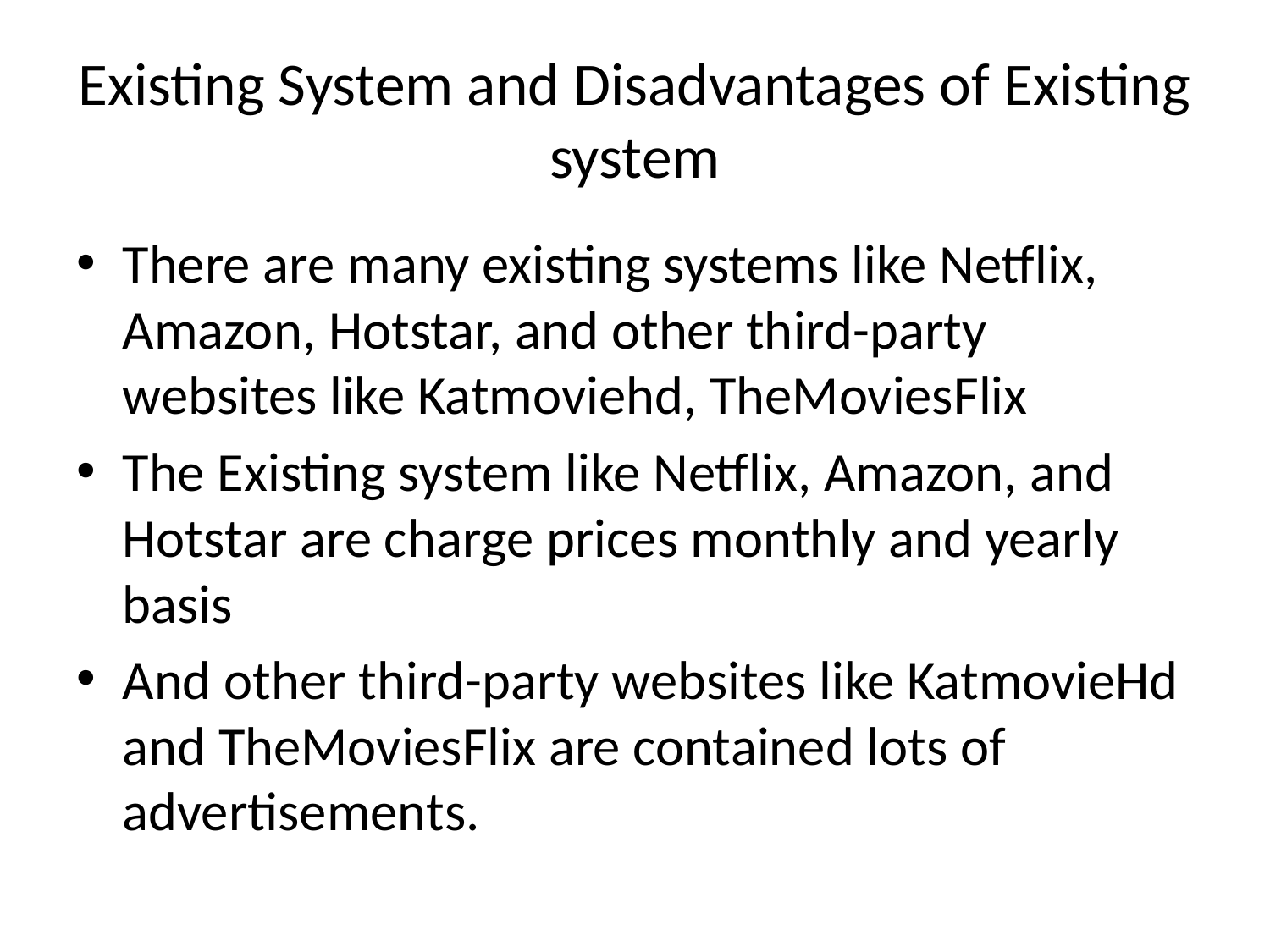

# Existing System and Disadvantages of Existing system
There are many existing systems like Netflix, Amazon, Hotstar, and other third-party websites like Katmoviehd, TheMoviesFlix
The Existing system like Netflix, Amazon, and Hotstar are charge prices monthly and yearly basis
And other third-party websites like KatmovieHd and TheMoviesFlix are contained lots of advertisements.